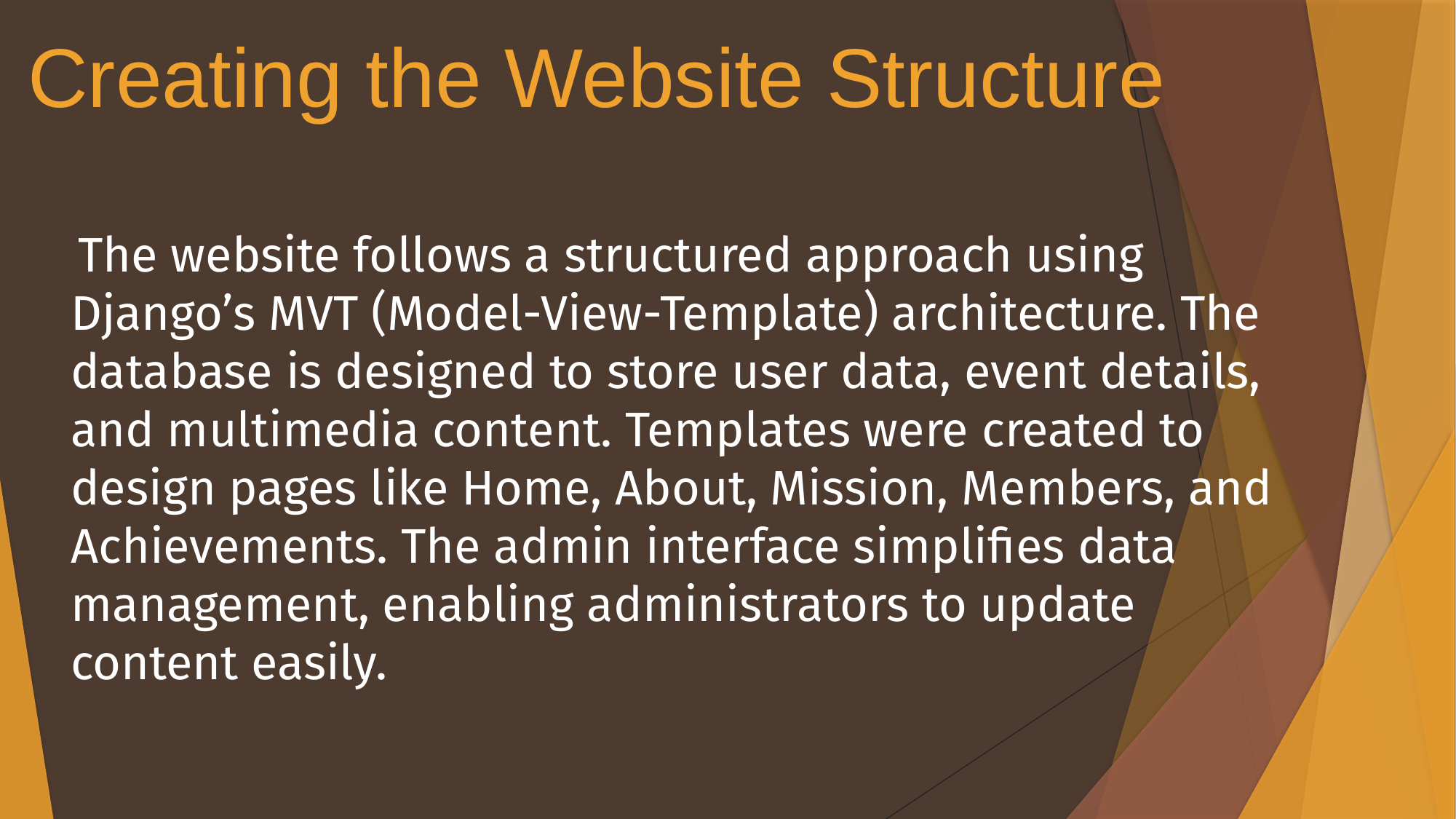

# Creating the Website Structure
 The website follows a structured approach using Django’s MVT (Model-View-Template) architecture. The database is designed to store user data, event details, and multimedia content. Templates were created to design pages like Home, About, Mission, Members, and Achievements. The admin interface simplifies data management, enabling administrators to update content easily.